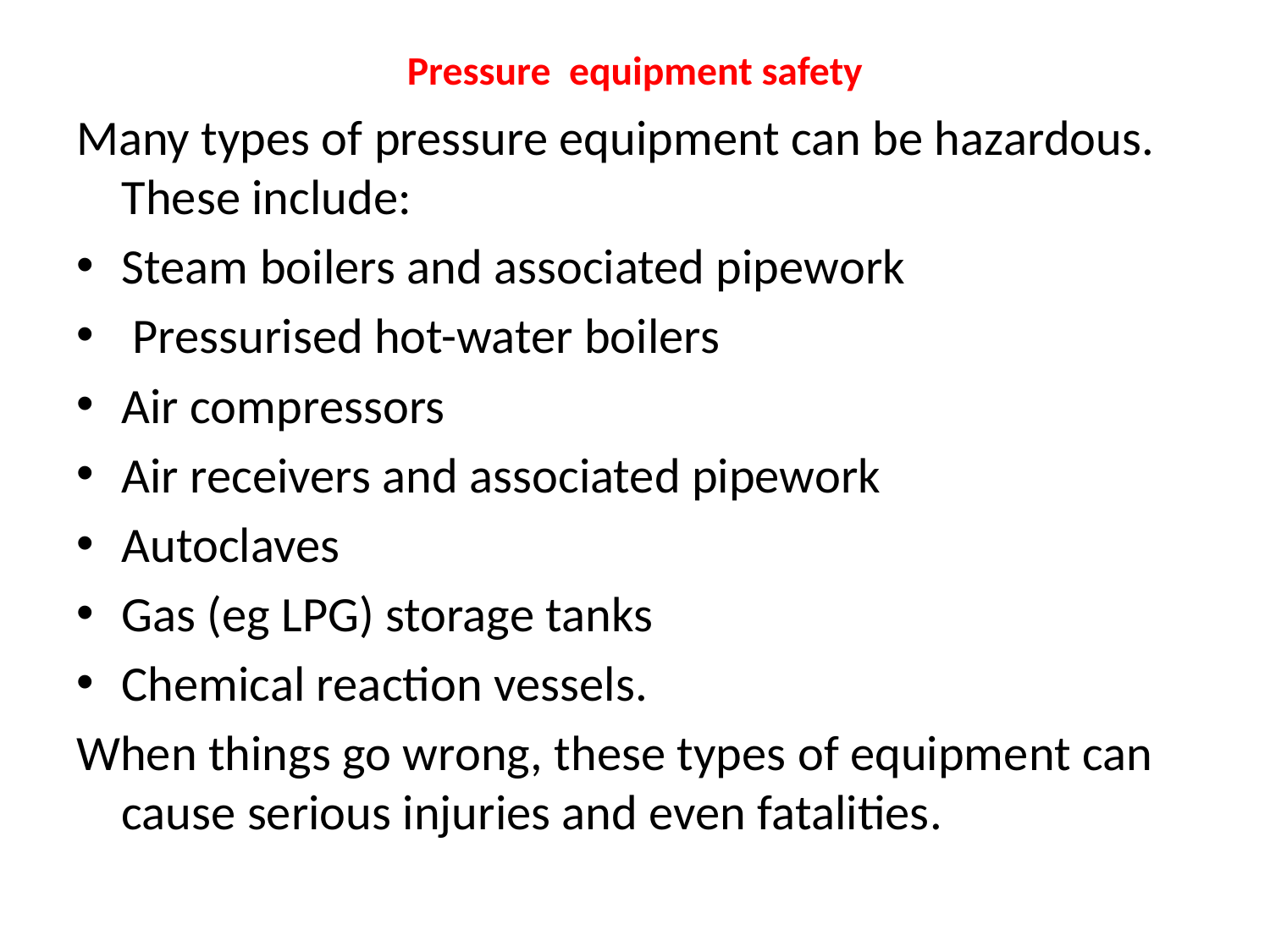

# Pressure  equipment safety
Many types of pressure equipment can be hazardous. These include:
Steam boilers and associated pipework
 Pressurised hot-water boilers
Air compressors
Air receivers and associated pipework
Autoclaves
Gas (eg LPG) storage tanks
Chemical reaction vessels.
When things go wrong, these types of equipment can cause serious injuries and even fatalities.